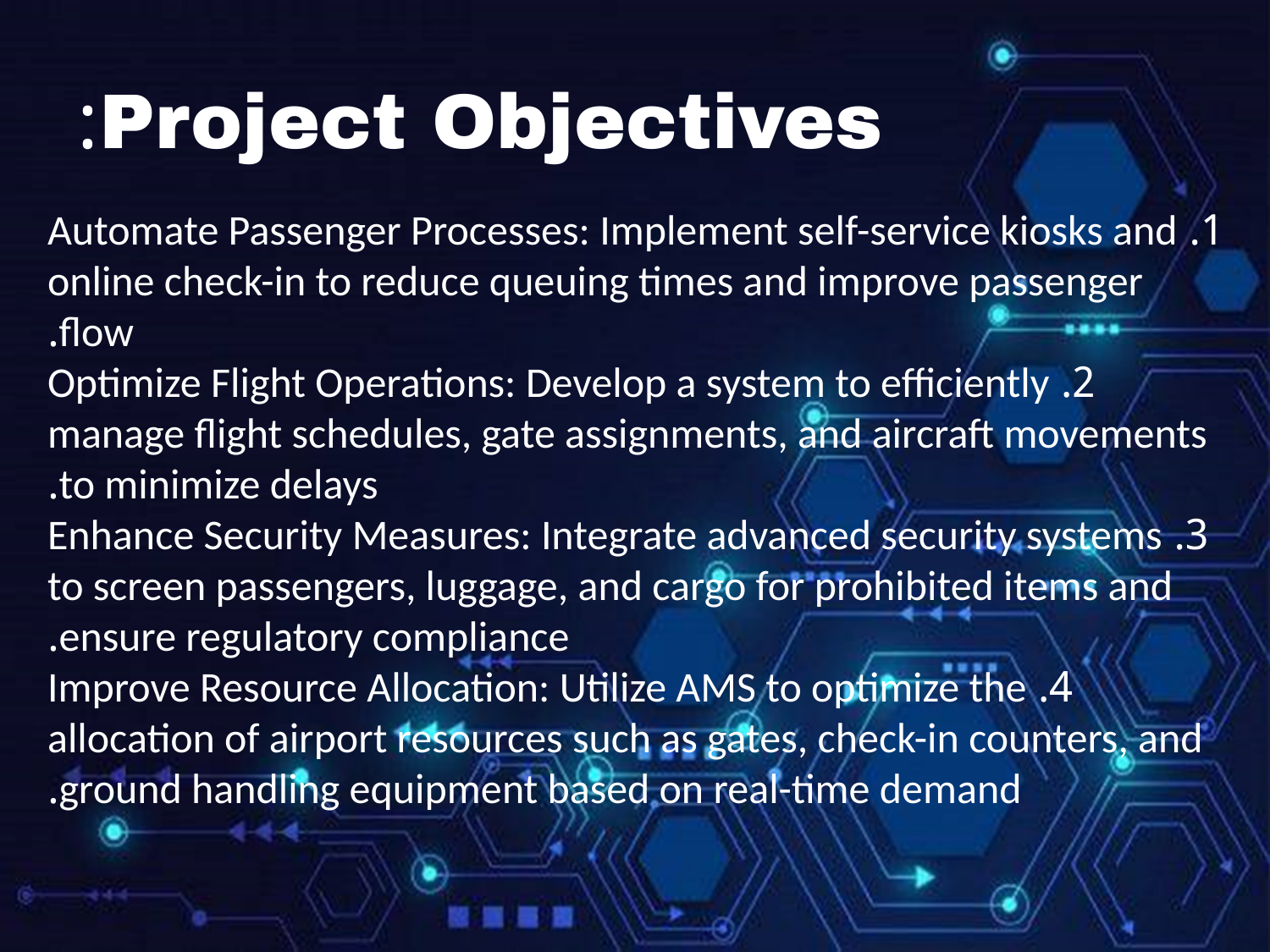

# Project Objectives:
1. Automate Passenger Processes: Implement self-service kiosks and online check-in to reduce queuing times and improve passenger flow.
2. Optimize Flight Operations: Develop a system to efficiently manage flight schedules, gate assignments, and aircraft movements to minimize delays.
3. Enhance Security Measures: Integrate advanced security systems to screen passengers, luggage, and cargo for prohibited items and ensure regulatory compliance.
4. Improve Resource Allocation: Utilize AMS to optimize the allocation of airport resources such as gates, check-in counters, and ground handling equipment based on real-time demand.